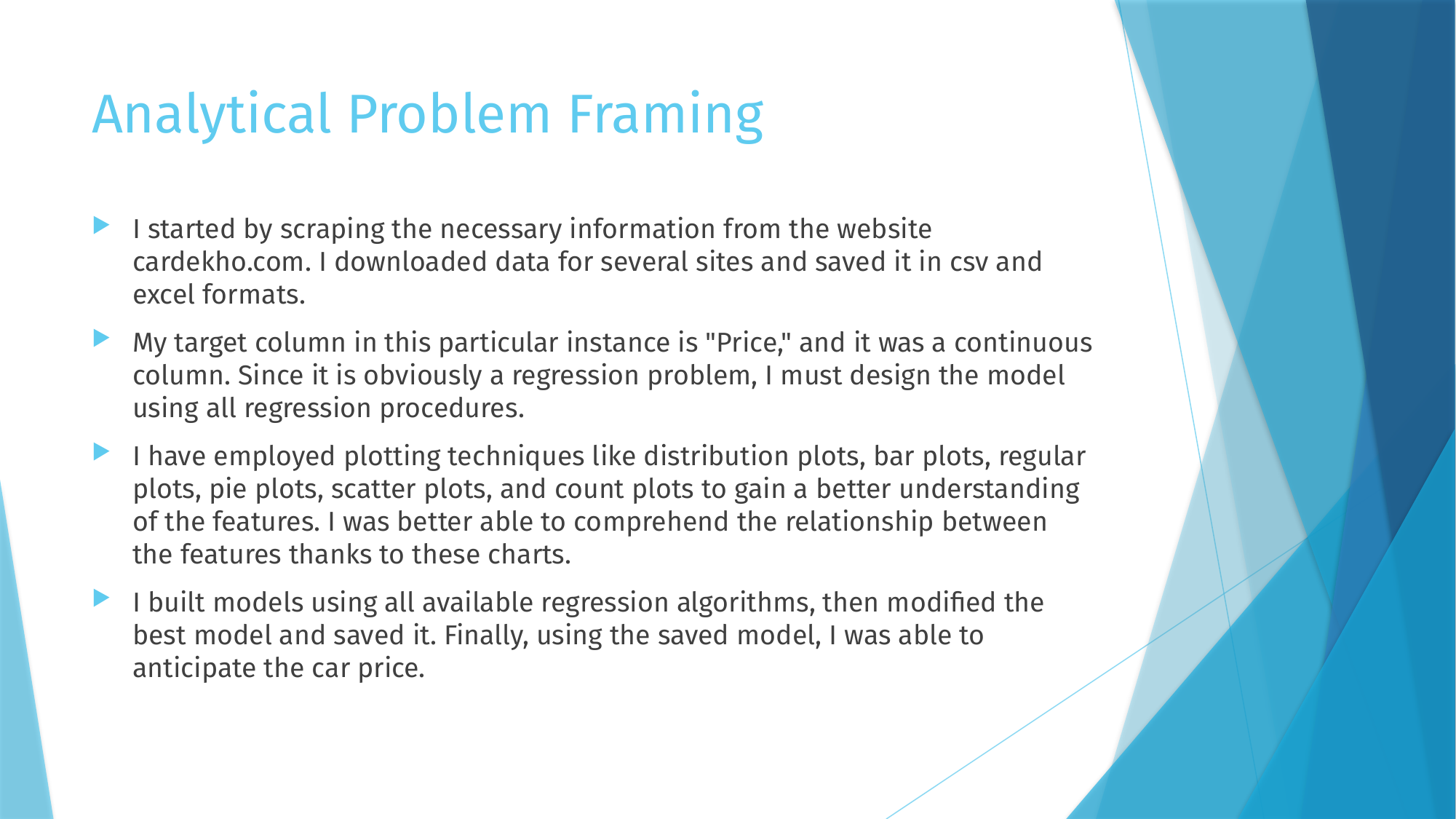

# Analytical Problem Framing
I started by scraping the necessary information from the website cardekho.com. I downloaded data for several sites and saved it in csv and excel formats.
My target column in this particular instance is "Price," and it was a continuous column. Since it is obviously a regression problem, I must design the model using all regression procedures.
I have employed plotting techniques like distribution plots, bar plots, regular plots, pie plots, scatter plots, and count plots to gain a better understanding of the features. I was better able to comprehend the relationship between the features thanks to these charts.
I built models using all available regression algorithms, then modified the best model and saved it. Finally, using the saved model, I was able to anticipate the car price.